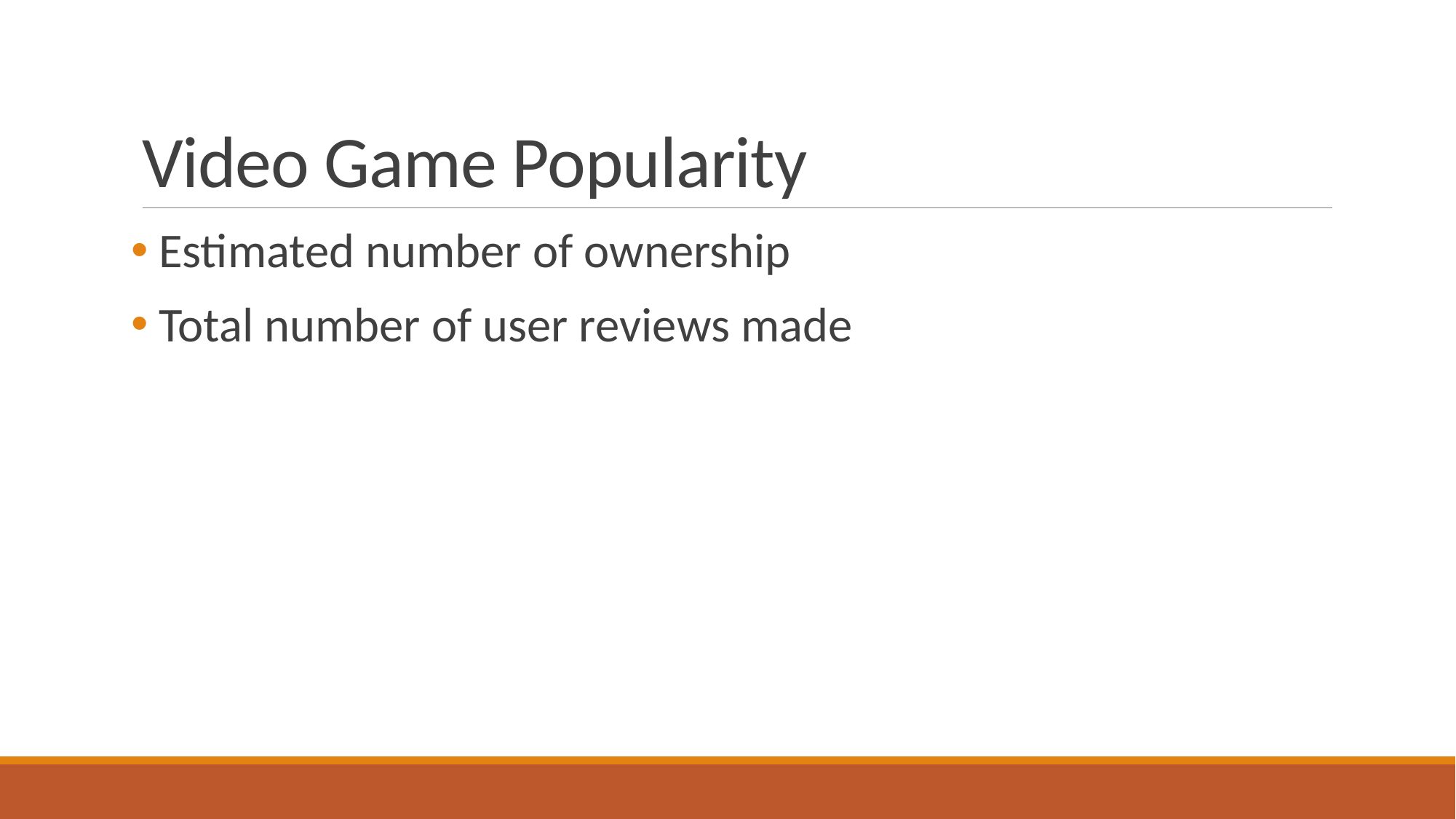

# Video Game Popularity
 Estimated number of ownership
 Total number of user reviews made